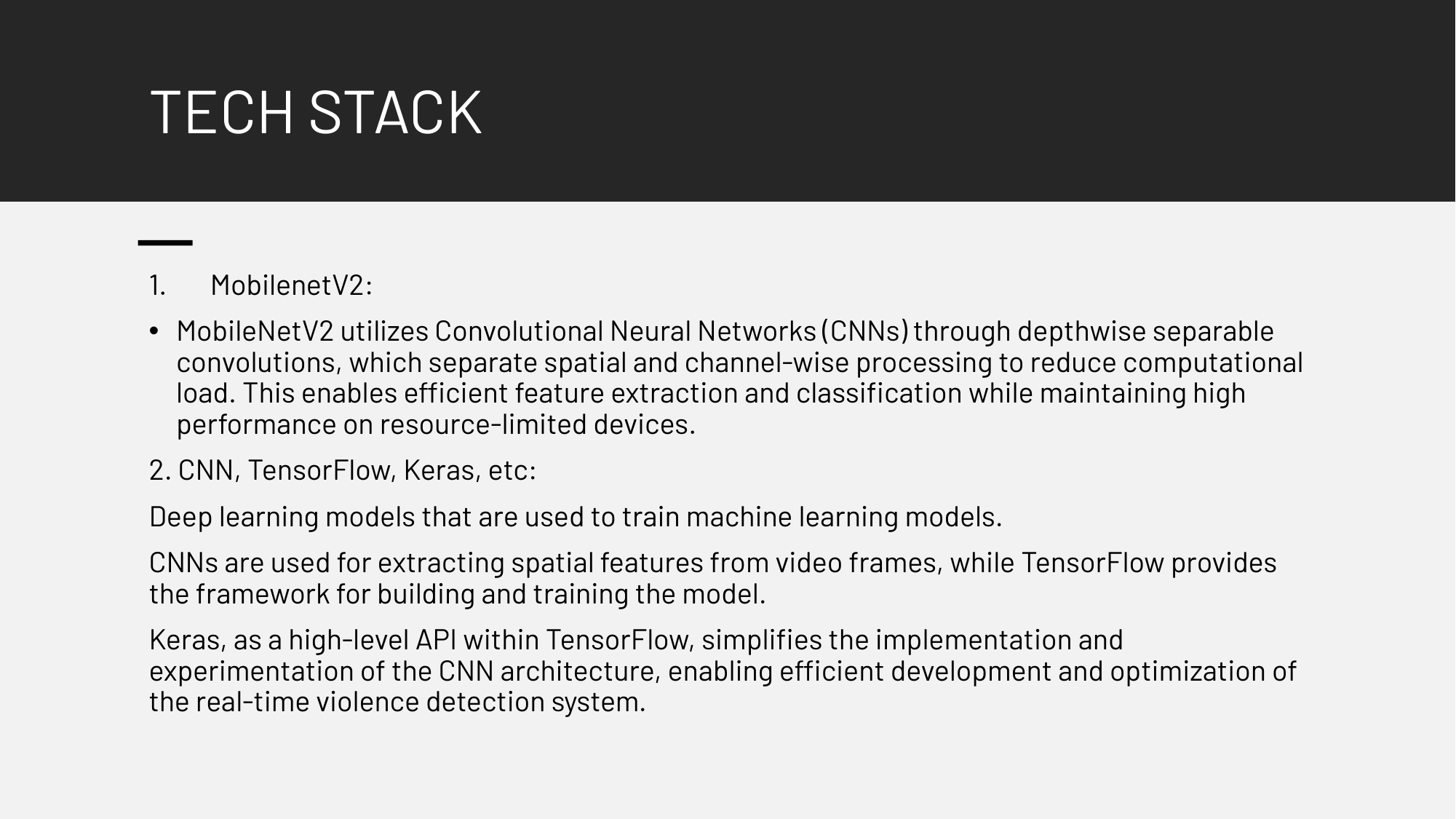

# TECH STACK

MobilenetV2:
MobileNetV2 utilizes Convolutional Neural Networks (CNNs) through depthwise separable convolutions, which separate spatial and channel-wise processing to reduce computational load. This enables efficient feature extraction and classification while maintaining high performance on resource-limited devices.
2. CNN, TensorFlow, Keras, etc:
Deep learning models that are used to train machine learning models.
CNNs are used for extracting spatial features from video frames, while TensorFlow provides the framework for building and training the model.
Keras, as a high-level API within TensorFlow, simplifies the implementation and experimentation of the CNN architecture, enabling efficient development and optimization of the real-time violence detection system.